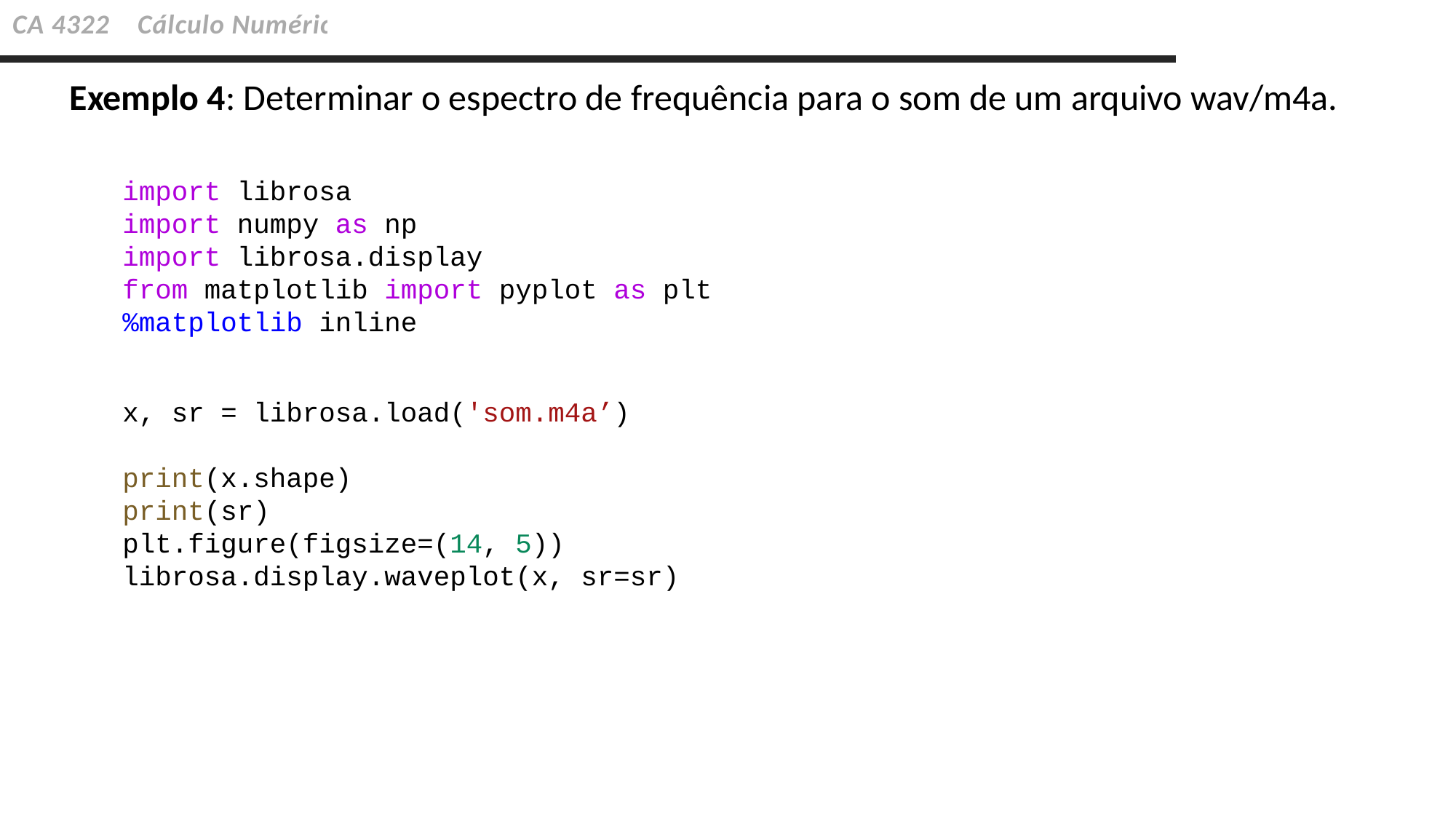

CA 4322    Cálculo Numérico
Exemplo 4: Determinar o espectro de frequência para o som de um arquivo wav/m4a.
import librosa
import numpy as np
import librosa.display
from matplotlib import pyplot as plt
%matplotlib inline

x, sr = librosa.load('som.m4a’)

print(x.shape)
print(sr)
plt.figure(figsize=(14, 5))
librosa.display.waveplot(x, sr=sr)